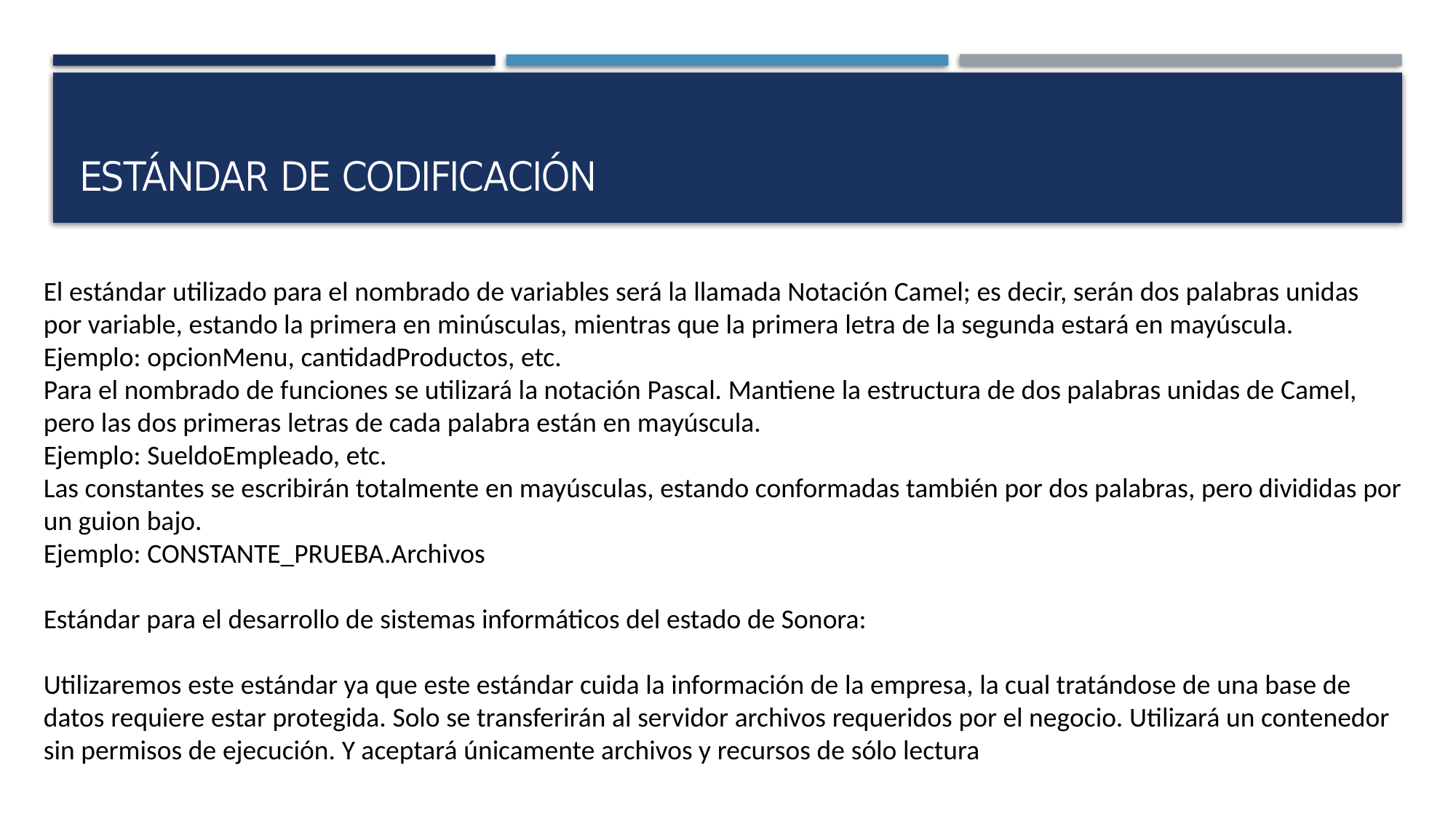

# Estándar de codificación
El estándar utilizado para el nombrado de variables será la llamada Notación Camel; es decir, serán dos palabras unidas por variable, estando la primera en minúsculas, mientras que la primera letra de la segunda estará en mayúscula.
Ejemplo: opcionMenu, cantidadProductos, etc.
Para el nombrado de funciones se utilizará la notación Pascal. Mantiene la estructura de dos palabras unidas de Camel, pero las dos primeras letras de cada palabra están en mayúscula.
Ejemplo: SueldoEmpleado, etc.
Las constantes se escribirán totalmente en mayúsculas, estando conformadas también por dos palabras, pero divididas por un guion bajo.
Ejemplo: CONSTANTE_PRUEBA.Archivos

Estándar para el desarrollo de sistemas informáticos del estado de Sonora:

Utilizaremos este estándar ya que este estándar cuida la información de la empresa, la cual tratándose de una base de datos requiere estar protegida. Solo se transferirán al servidor archivos requeridos por el negocio. Utilizará un contenedor sin permisos de ejecución. Y aceptará únicamente archivos y recursos de sólo lectura